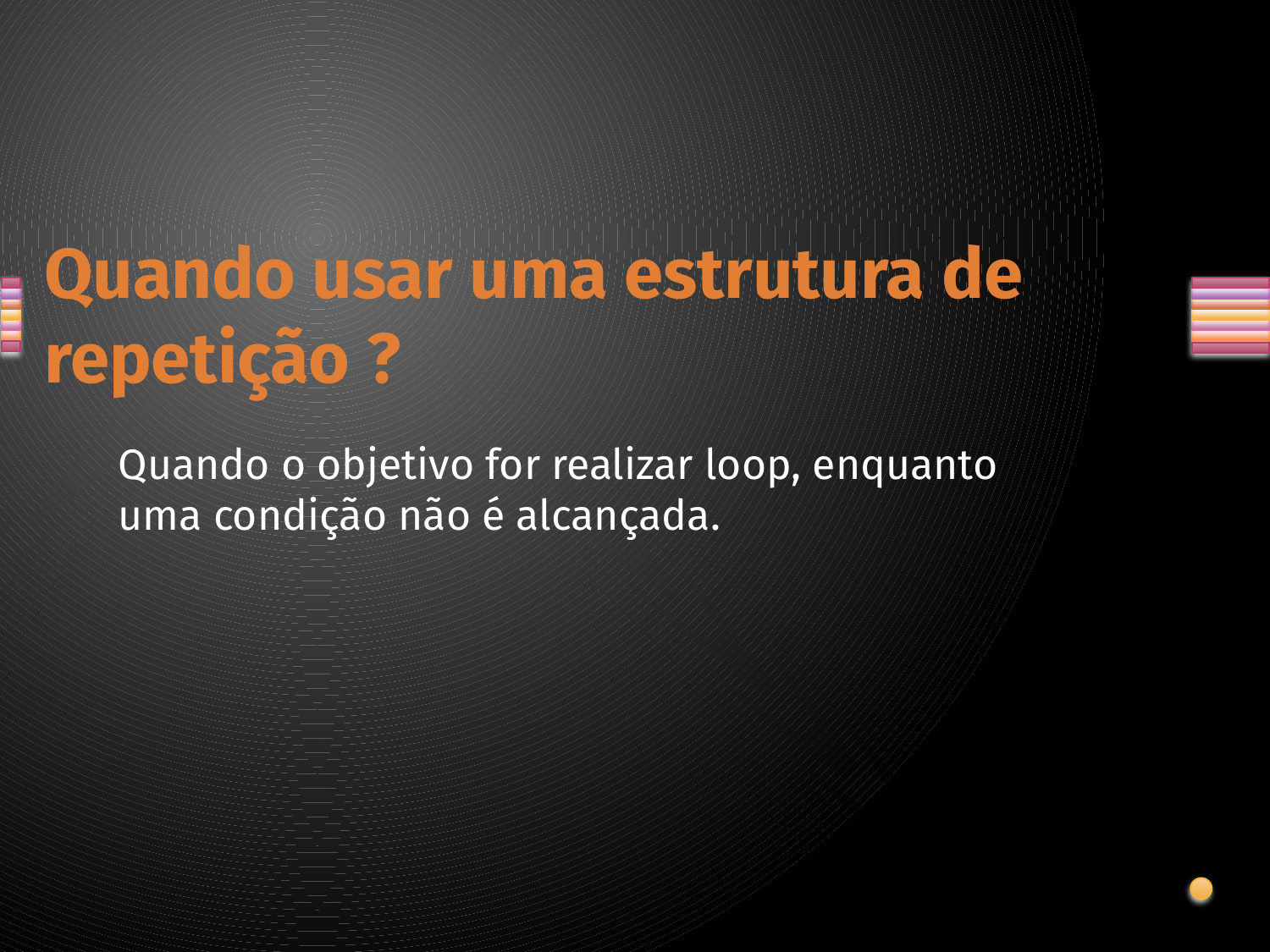

# Quando usar uma estrutura de repetição ?
Quando o objetivo for realizar loop, enquanto uma condição não é alcançada.